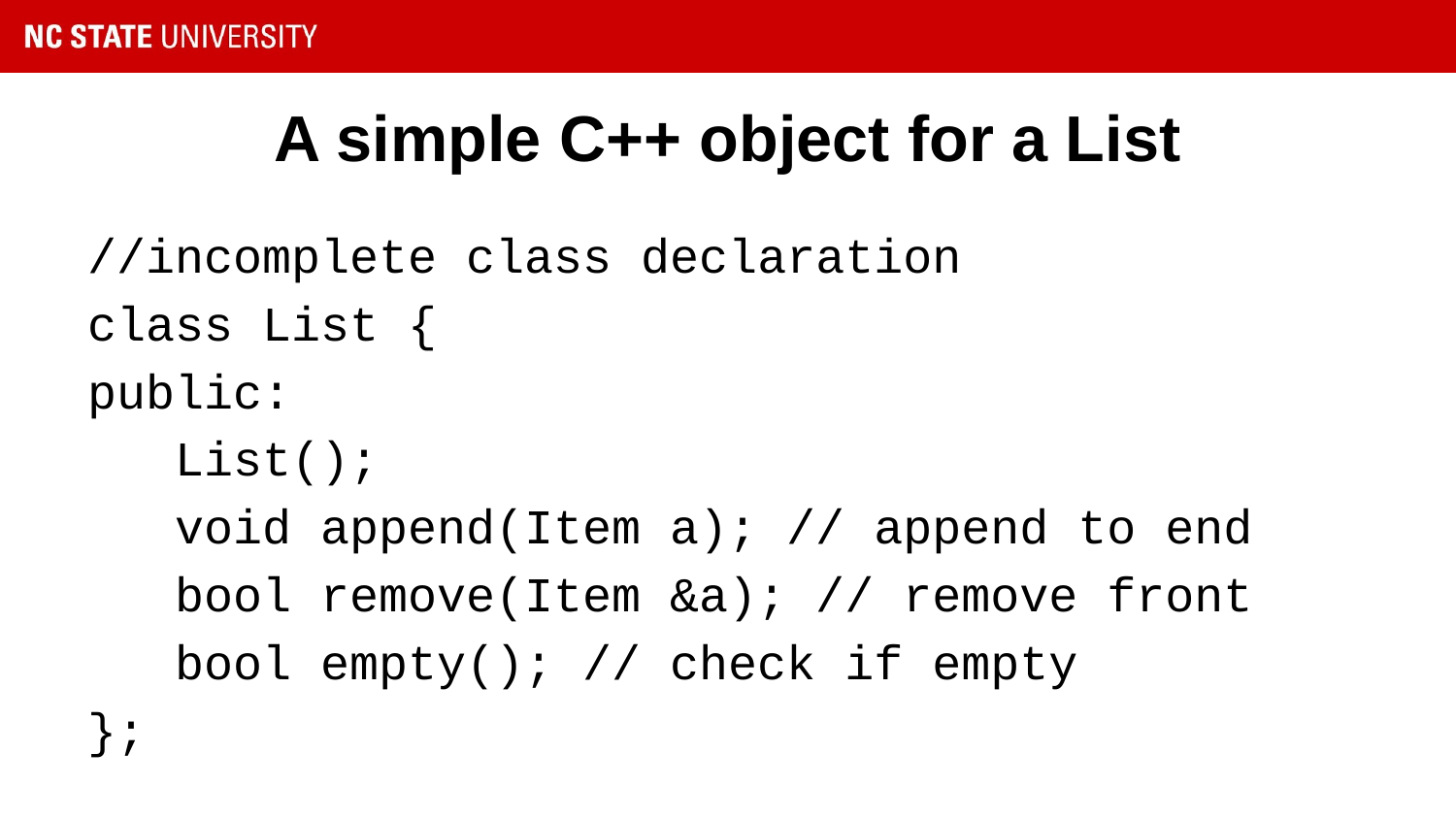

# A simple C++ object for a List
//incomplete class declaration
class List {
public:
   List();
   void append(Item a); // append to end
   bool remove(Item &a); // remove front
   bool empty(); // check if empty
};